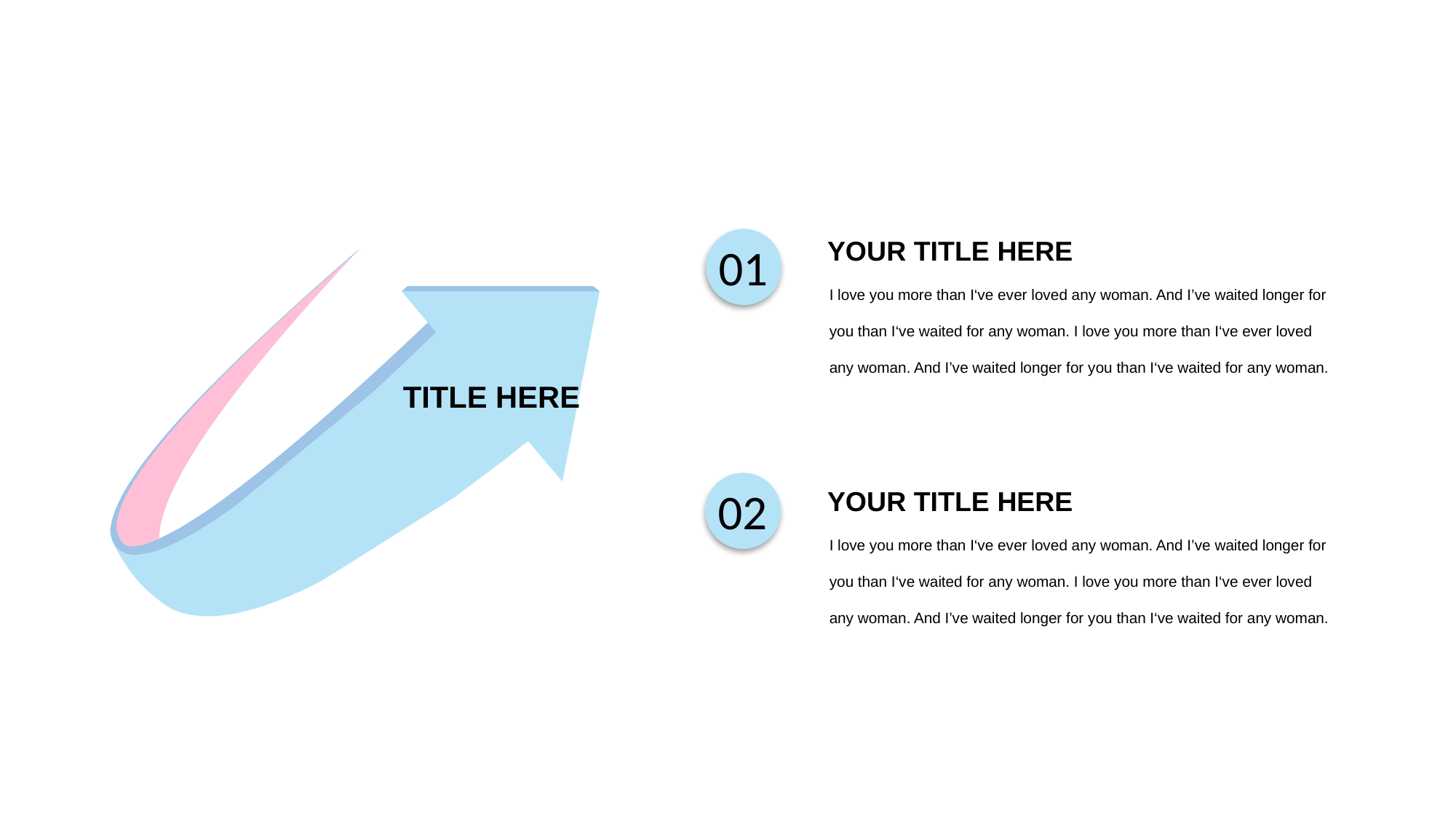

YOUR TITLE HERE

01

I love you more than I‘ve ever loved any woman. And I’ve waited longer for you than I‘ve waited for any woman. I love you more than I‘ve ever loved any woman. And I’ve waited longer for you than I‘ve waited for any woman.
TITLE HERE
YOUR TITLE HERE

02
I love you more than I‘ve ever loved any woman. And I’ve waited longer for you than I‘ve waited for any woman. I love you more than I‘ve ever loved any woman. And I’ve waited longer for you than I‘ve waited for any woman.